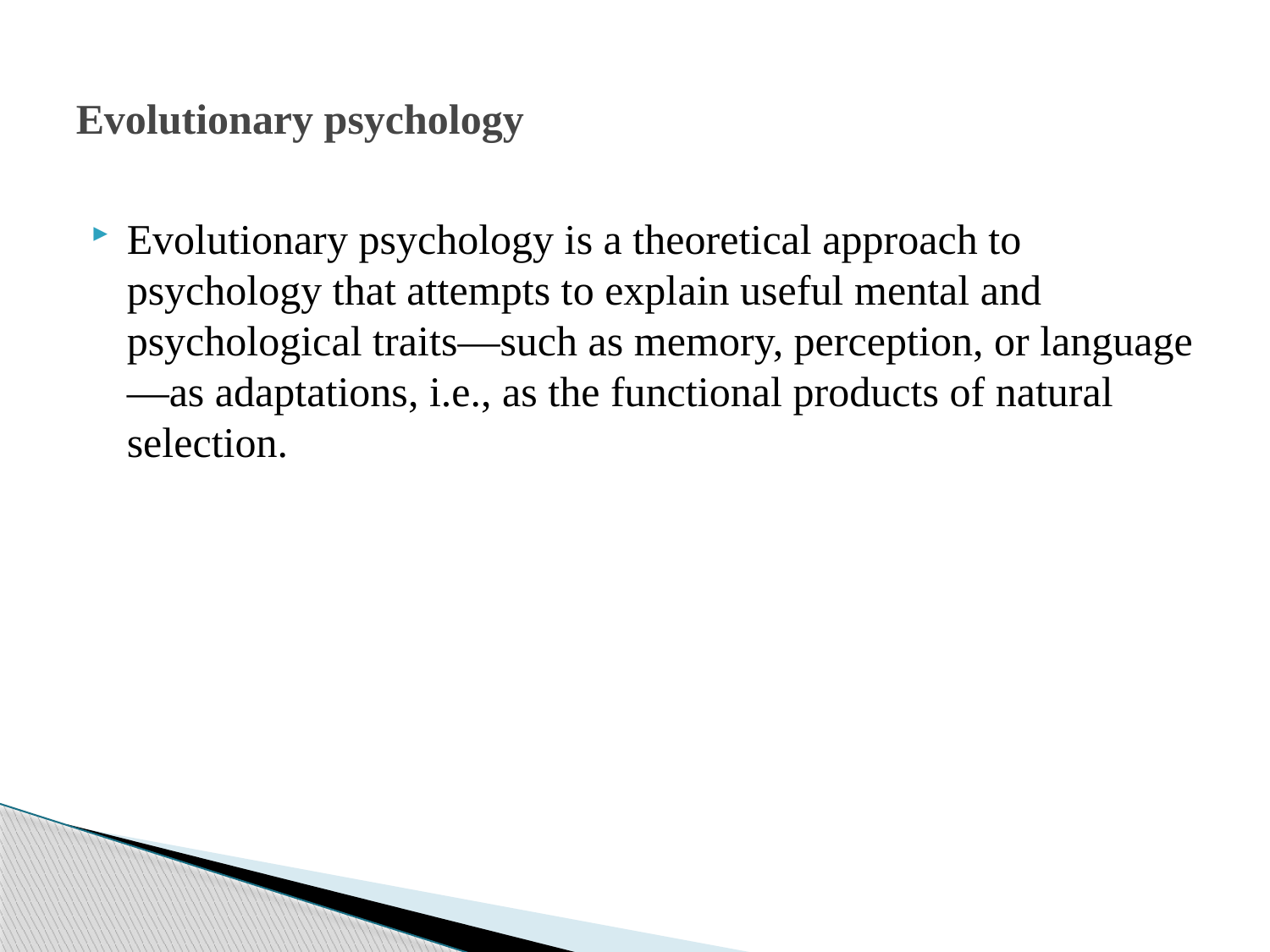

# Evolutionary psychology
Evolutionary psychology is a theoretical approach to psychology that attempts to explain useful mental and psychological traits—such as memory, perception, or language—as adaptations, i.e., as the functional products of natural selection.